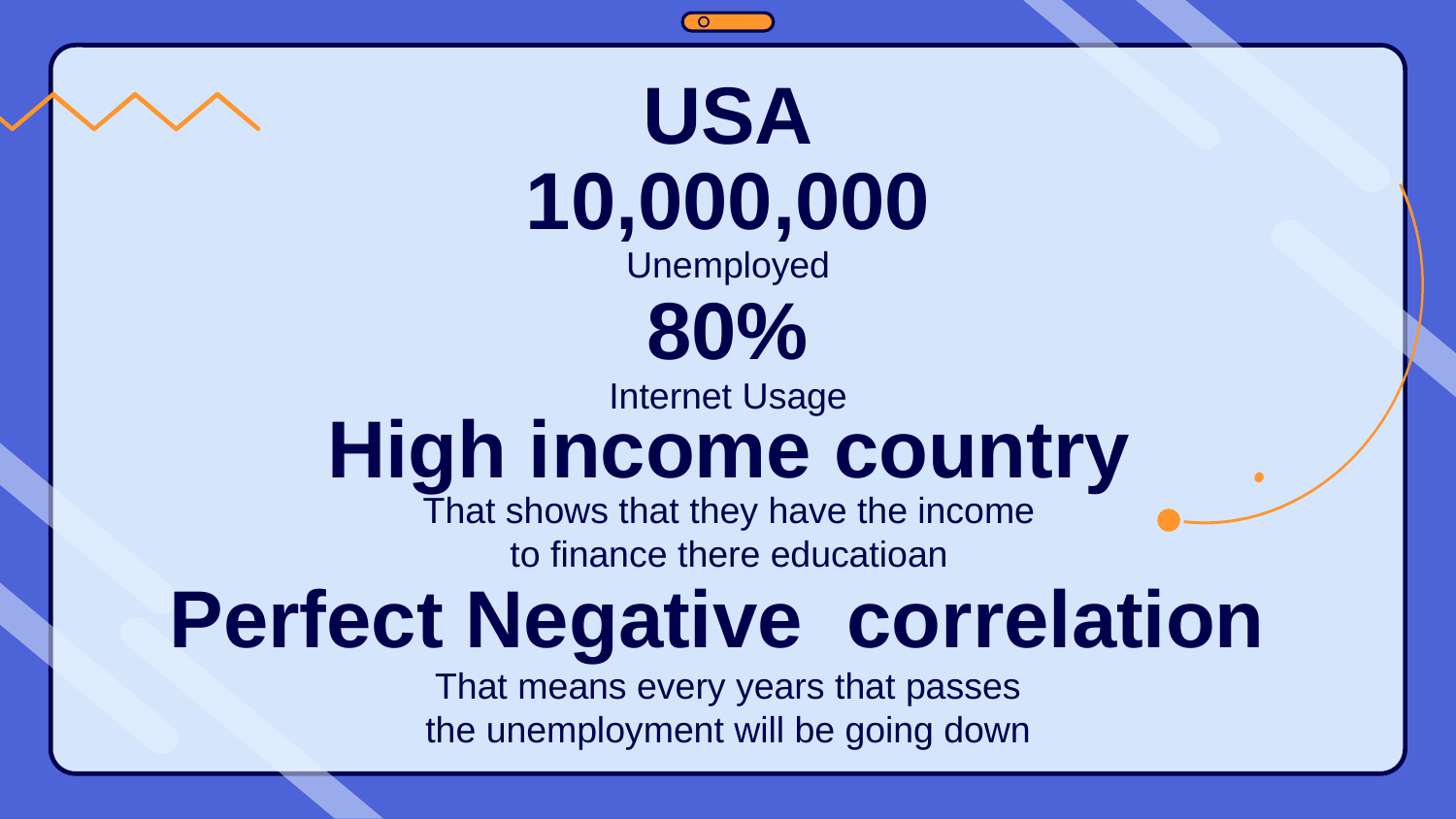

USA

10,000,000

Unemployed
# 80%
Internet Usage
High income country
That shows that they have the income to finance there educatioan
Perfect Negative  correlation
That means every years that passes the unemployment will be going down